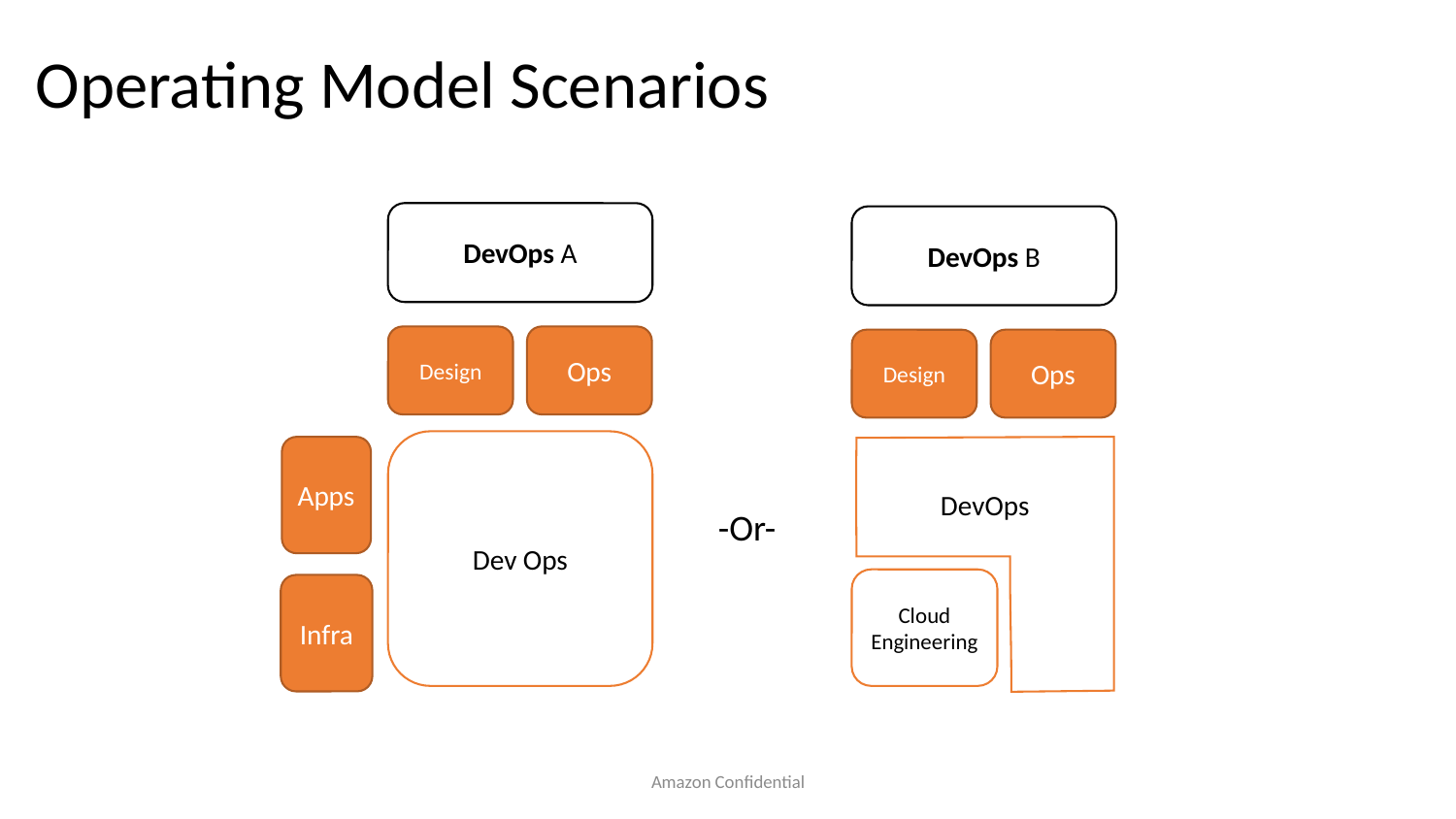

# Operating Model Scenarios
DevOps A
DevOps B
Ops
Design
Ops
Design
Dev Ops
Apps

DevOps
-Or-
Cloud Engineering
Infra
Amazon Confidential